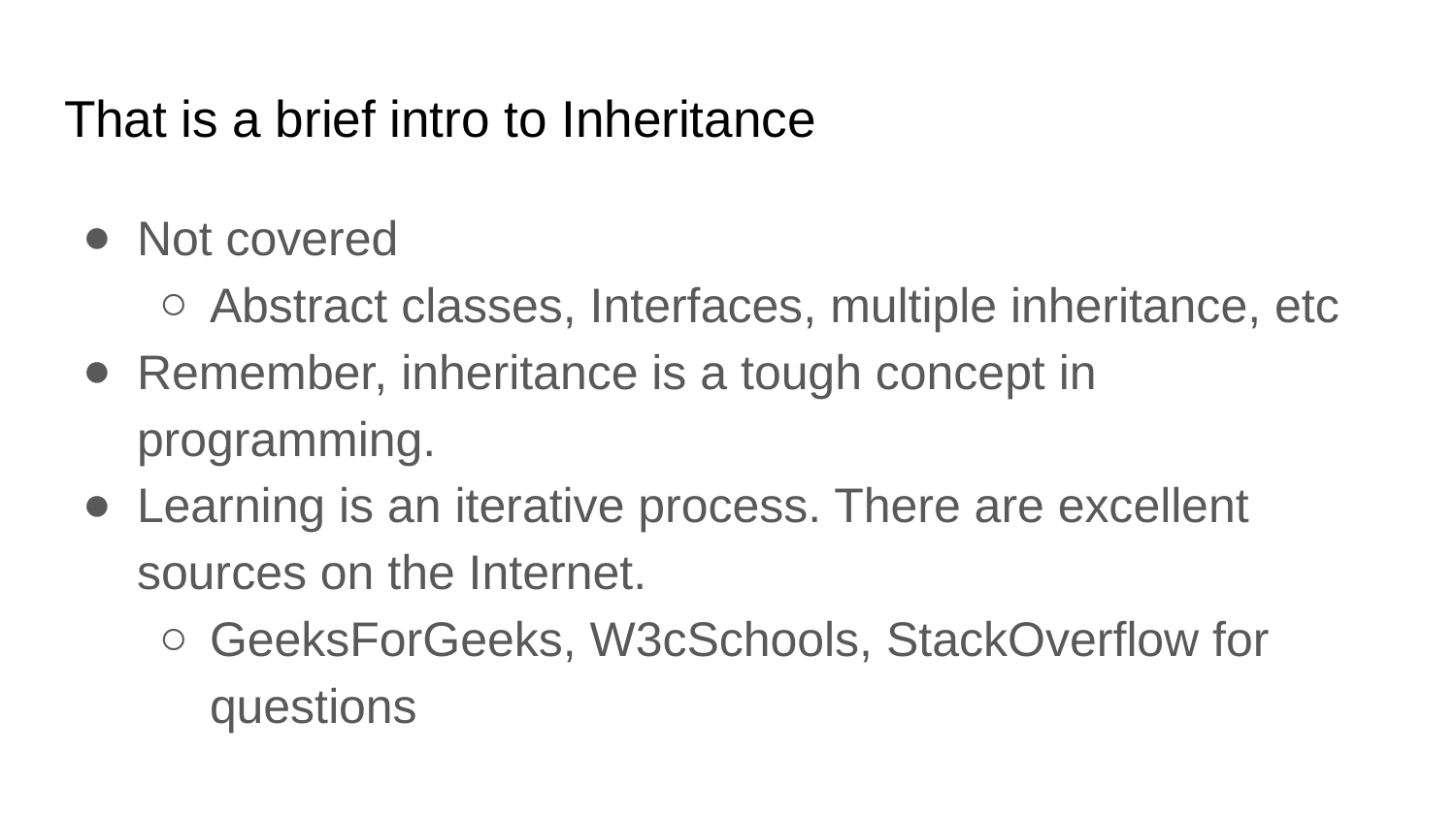

# That is a brief intro to Inheritance
Not covered
Abstract classes, Interfaces, multiple inheritance, etc
Remember, inheritance is a tough concept in programming.
Learning is an iterative process. There are excellent sources on the Internet.
GeeksForGeeks, W3cSchools, StackOverflow for questions